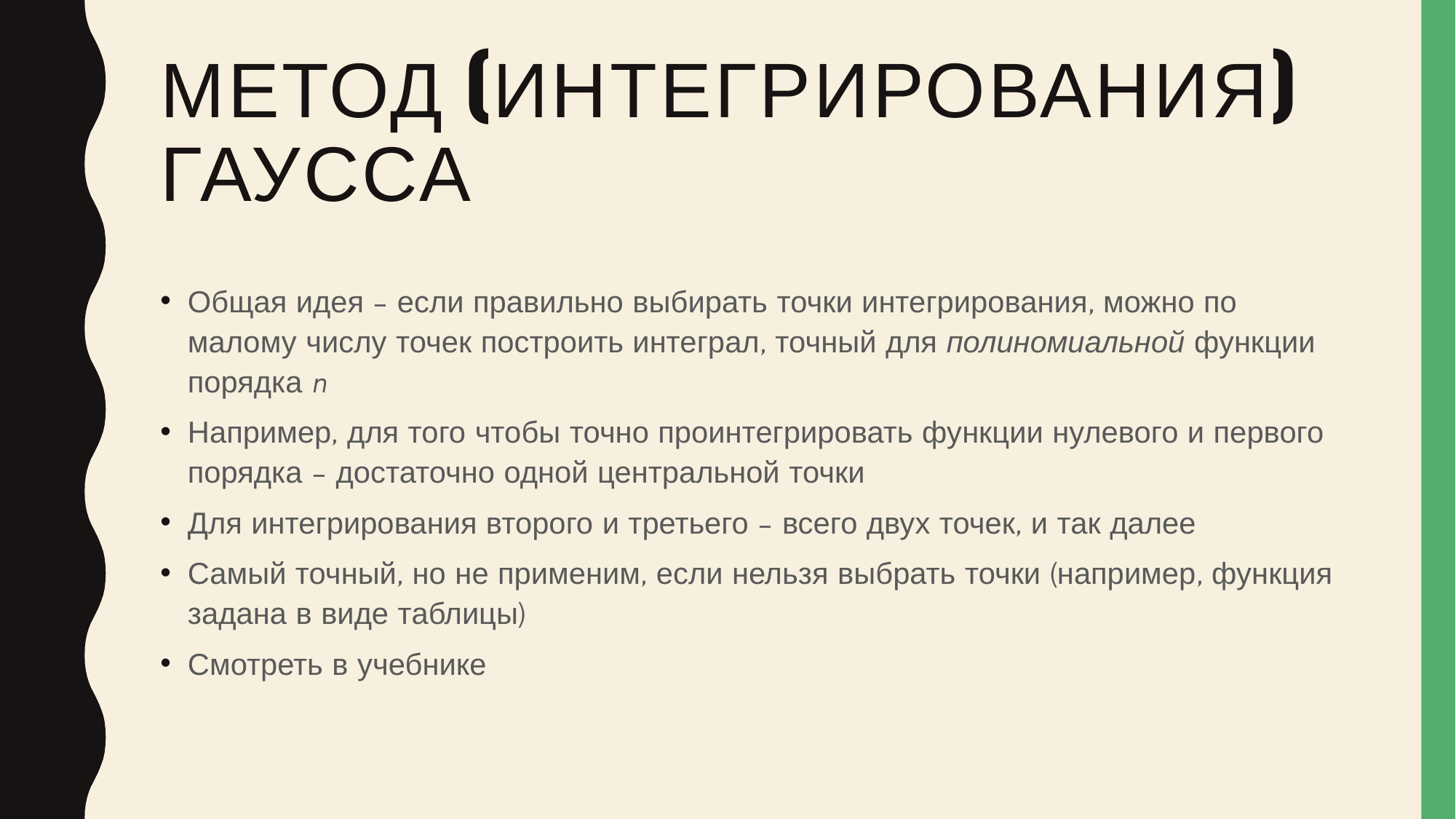

# Метод (интегрирования) Гаусса
Общая идея – если правильно выбирать точки интегрирования, можно по малому числу точек построить интеграл, точный для полиномиальной функции порядка n
Например, для того чтобы точно проинтегрировать функции нулевого и первого порядка – достаточно одной центральной точки
Для интегрирования второго и третьего – всего двух точек, и так далее
Самый точный, но не применим, если нельзя выбрать точки (например, функция задана в виде таблицы)
Смотреть в учебнике